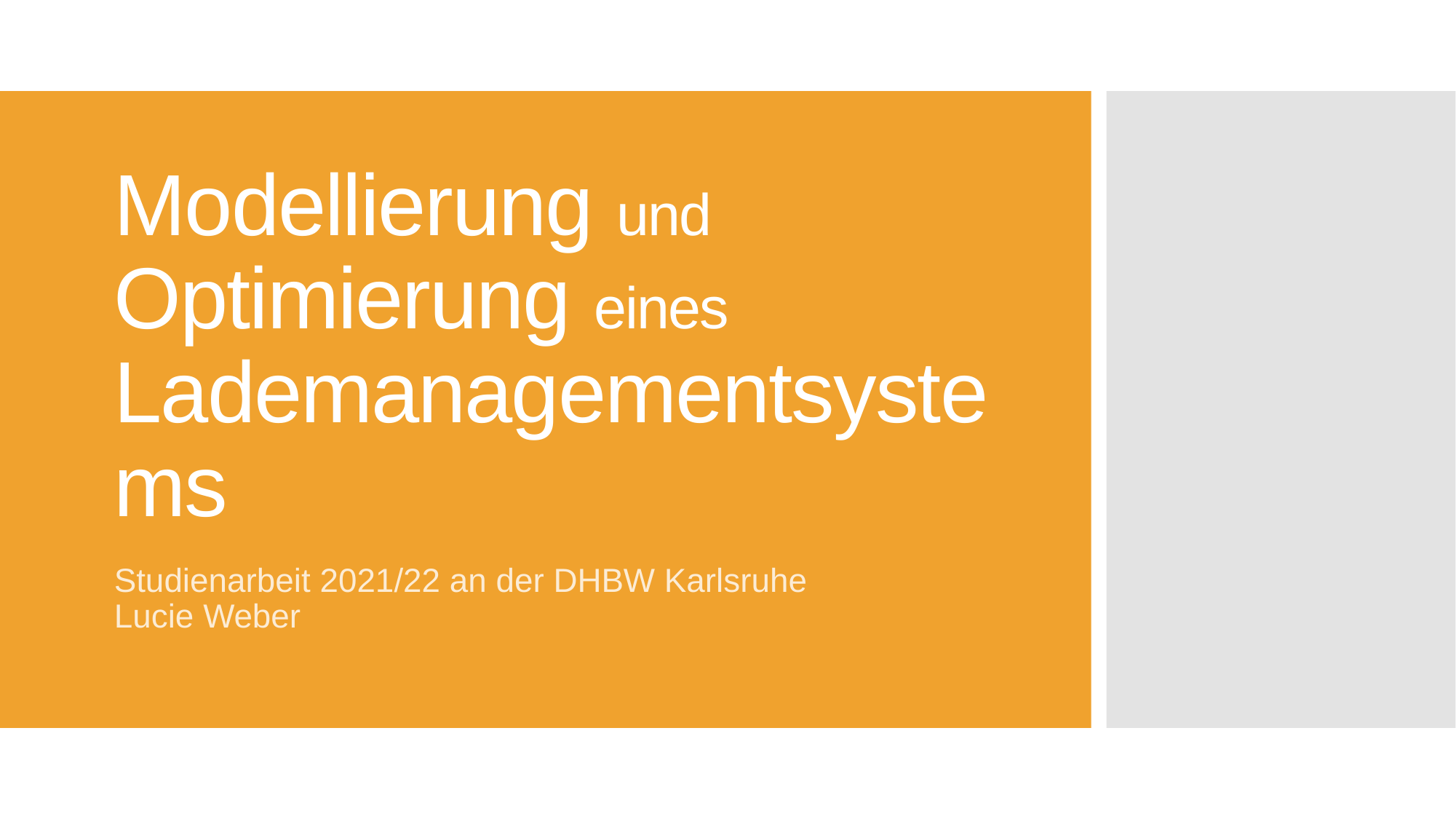

# Modellierung und Optimierung eines Lademanagementsystems
Studienarbeit 2021/22 an der DHBW Karlsruhe
Lucie Weber